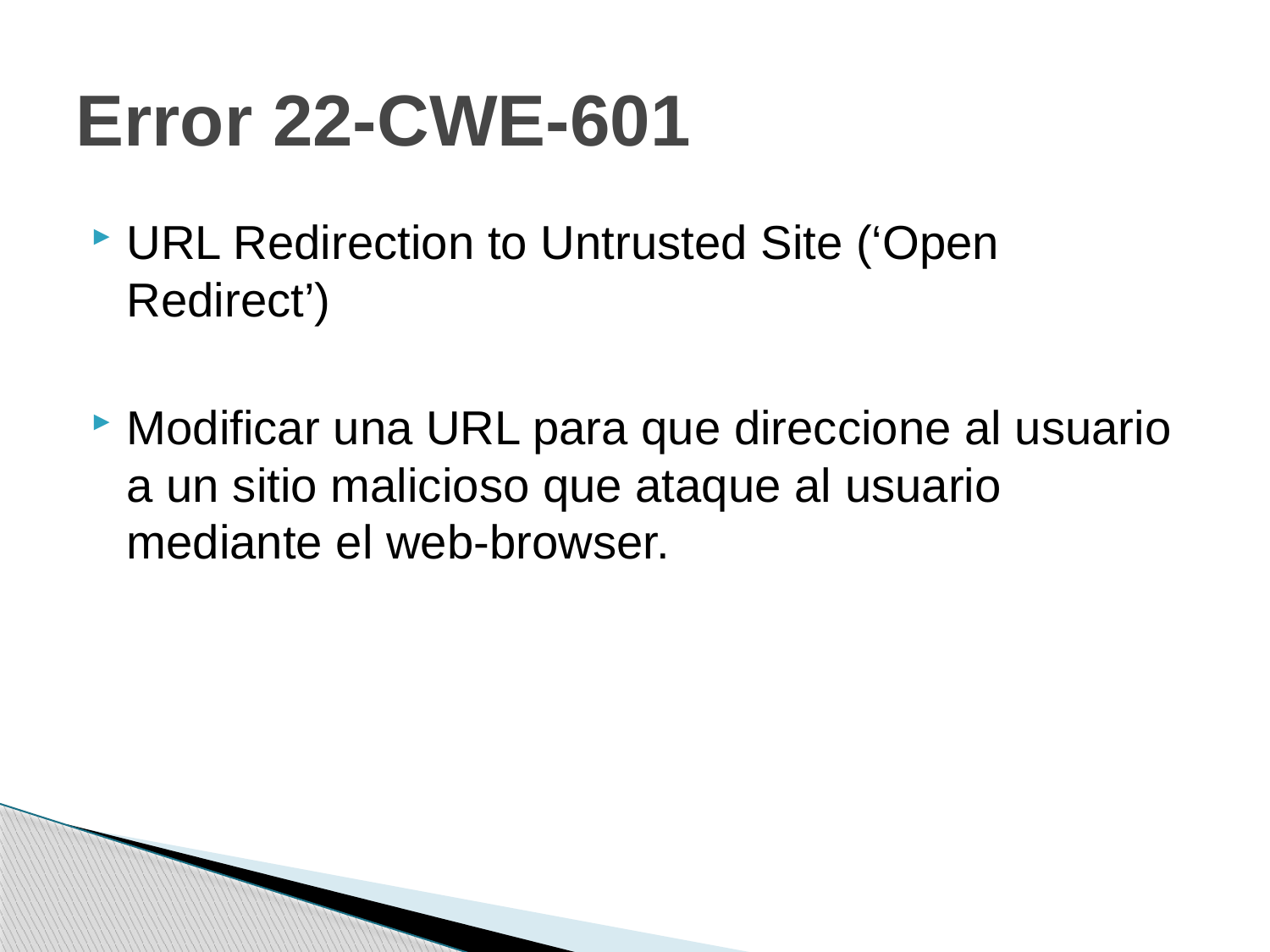

# Error 22-CWE-601
URL Redirection to Untrusted Site (‘Open Redirect’)

Modificar una URL para que direccione al usuario a un sitio malicioso que ataque al usuario mediante el web-browser.